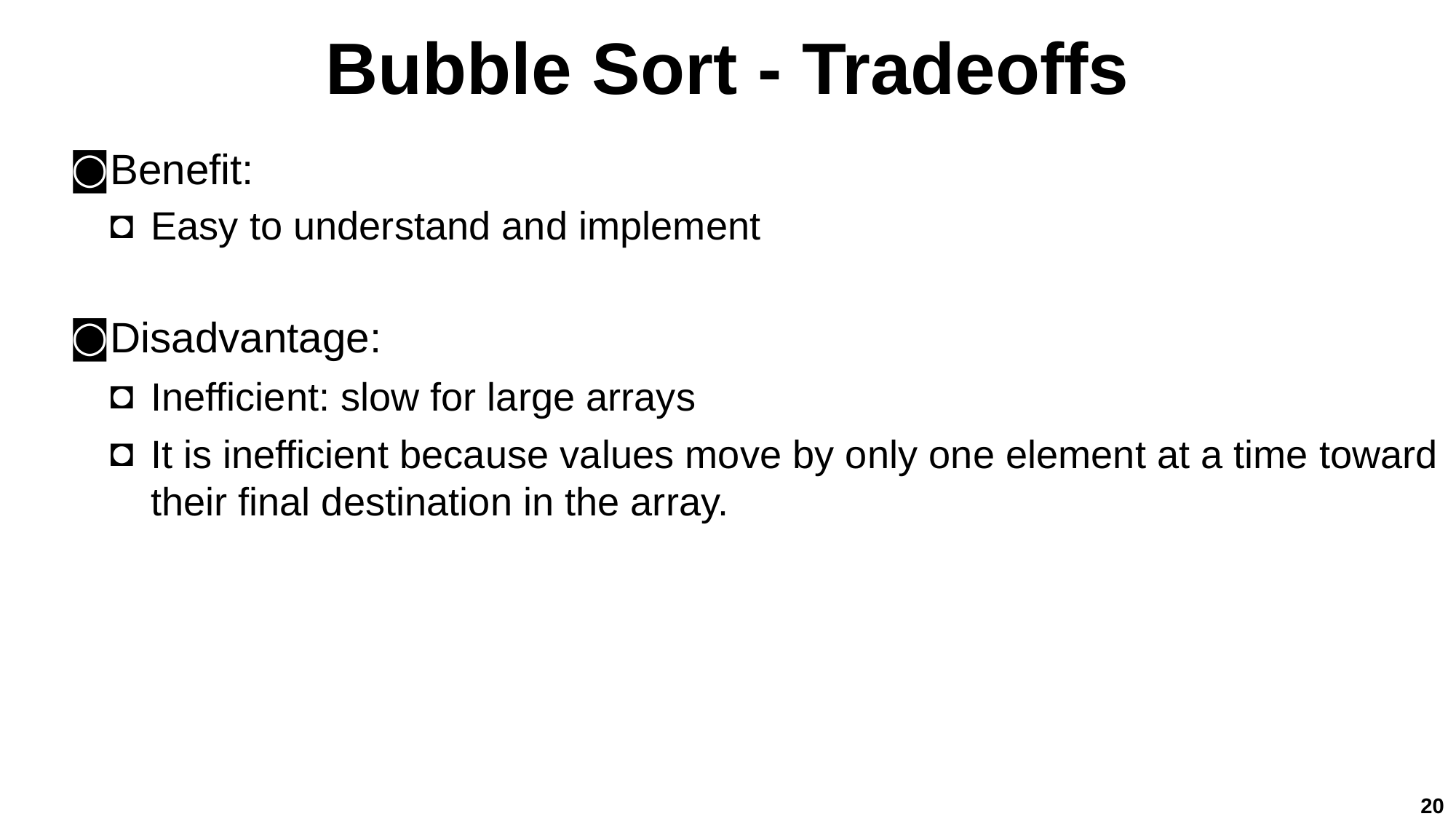

# Bubble Sort - Tradeoffs
Benefit:
Easy to understand and implement
Disadvantage:
Inefficient: slow for large arrays
It is inefficient because values move by only one element at a time toward their final destination in the array.
20